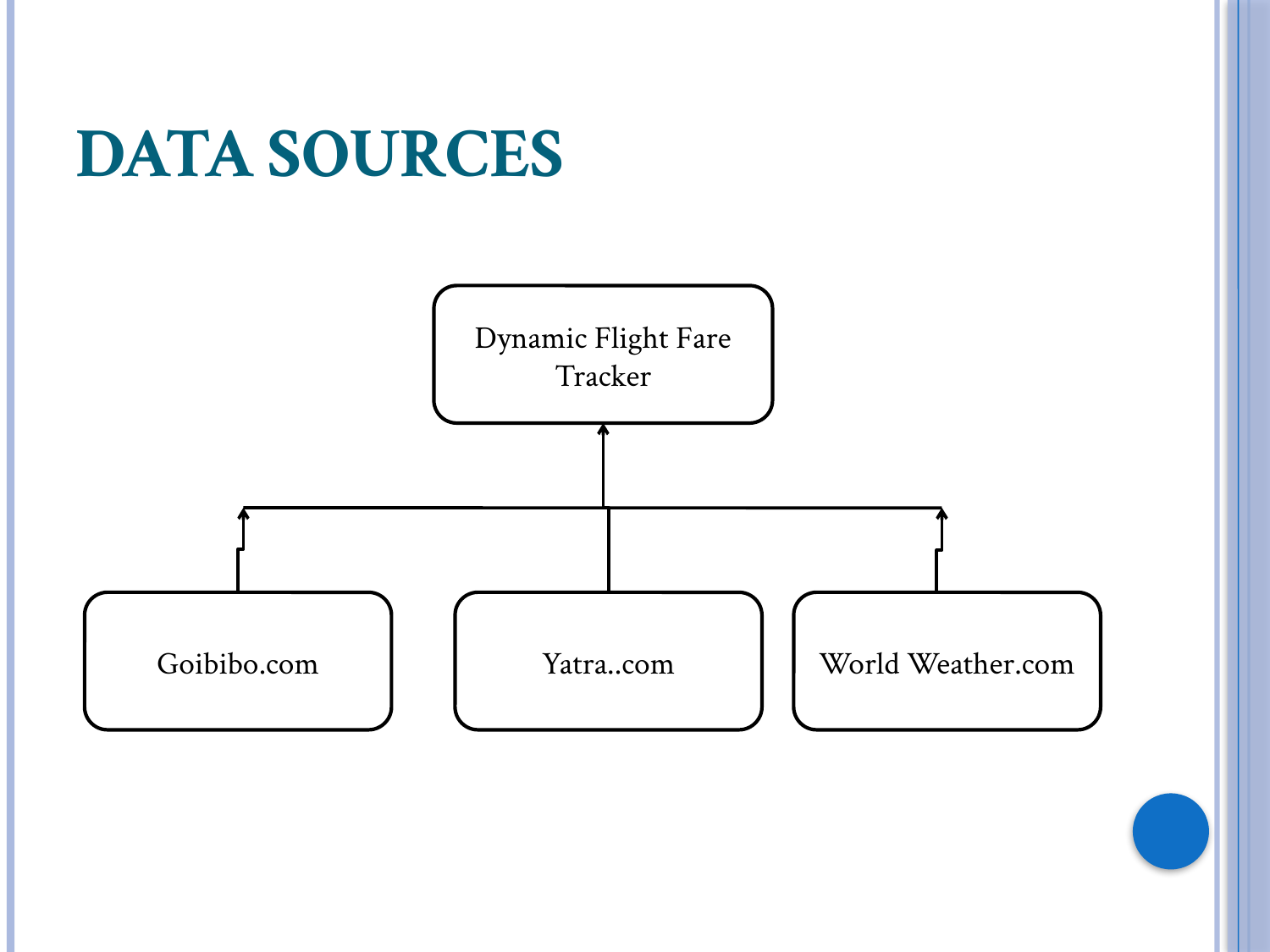

# Data Sources
Dynamic Flight Fare Tracker
Goibibo.com
Yatra..com
World Weather.com